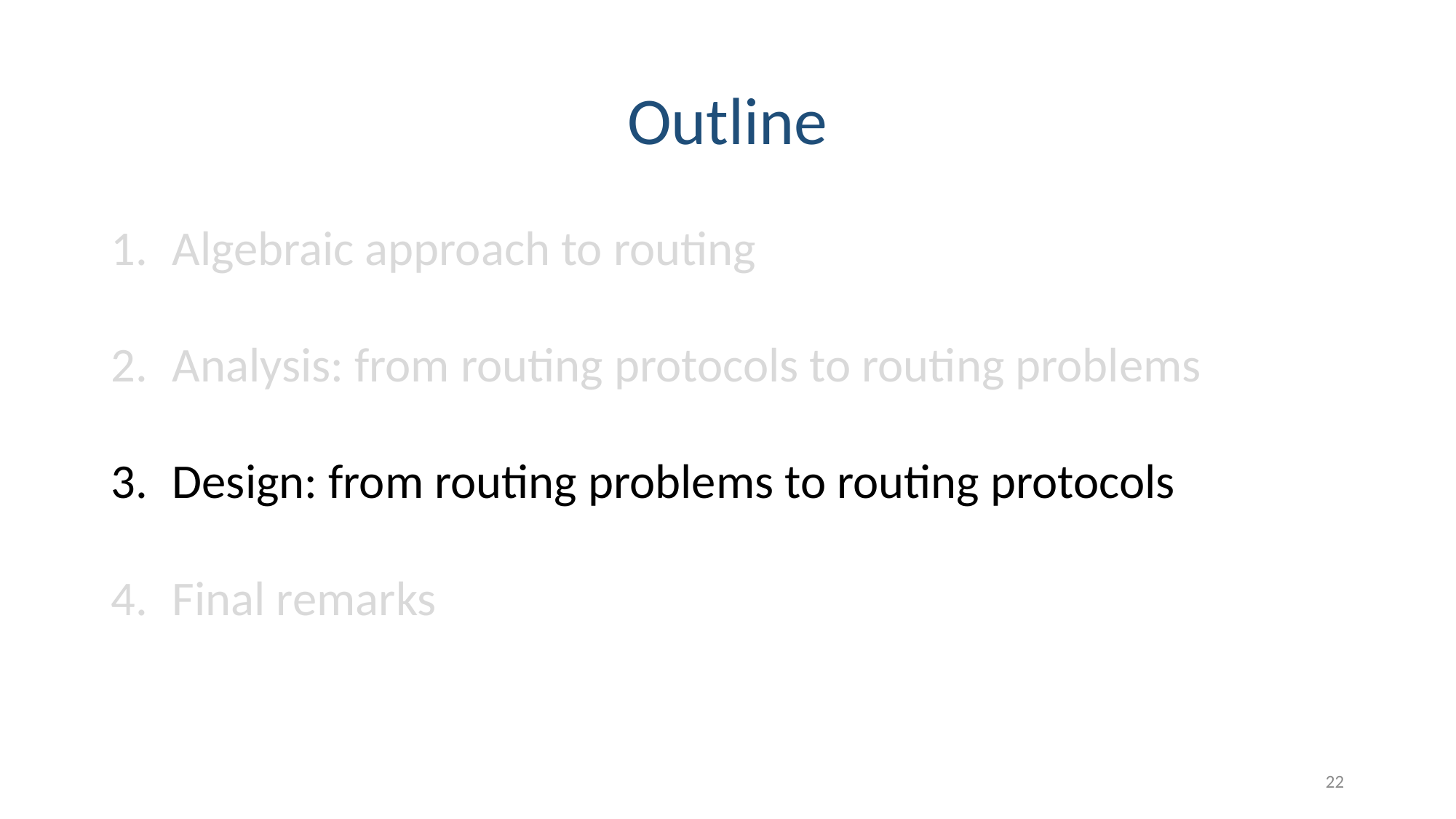

# Outline
Algebraic approach to routing
Analysis: from routing protocols to routing problems
Design: from routing problems to routing protocols
Final remarks
22